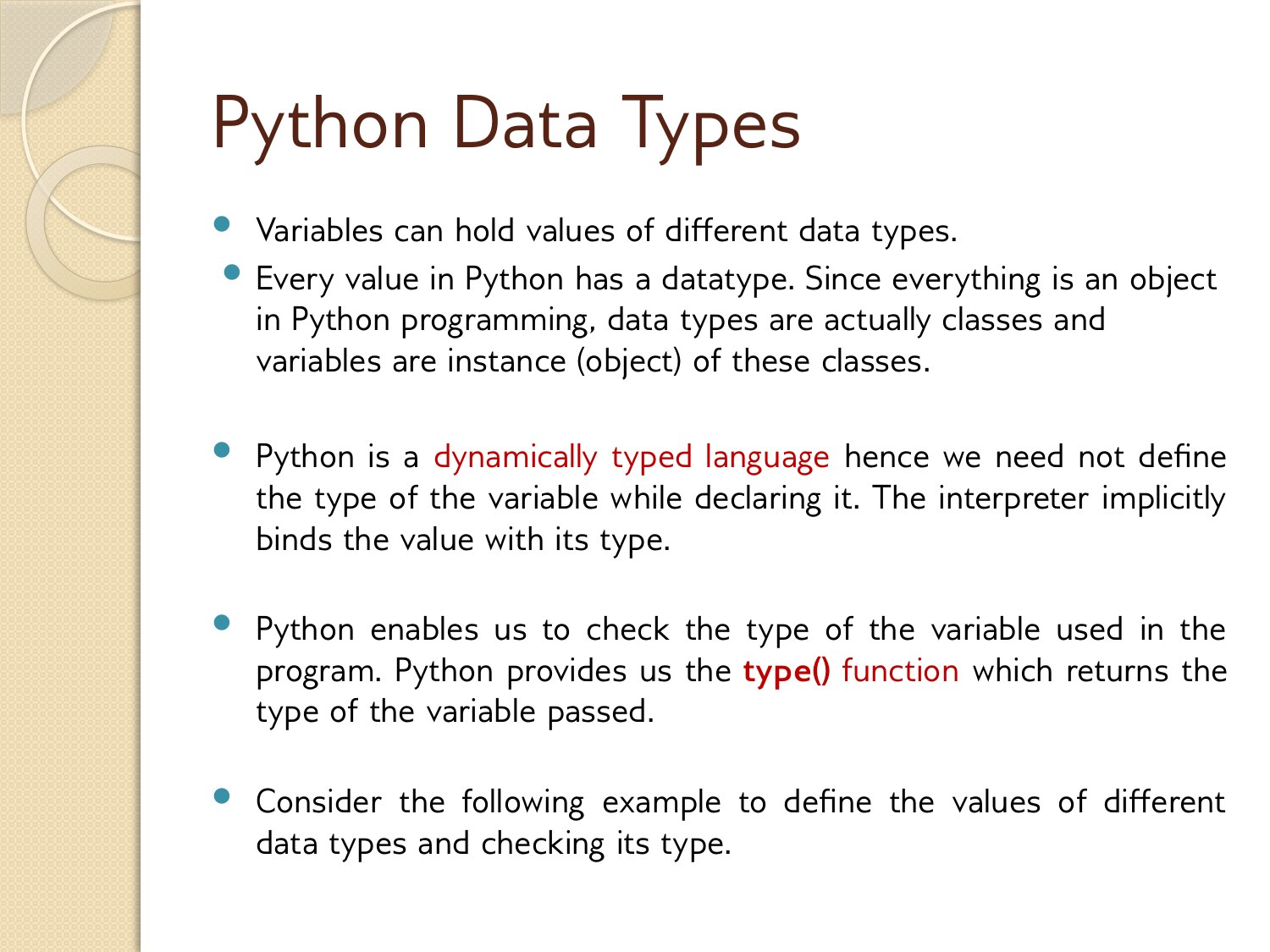

# Python Data Types
Variables can hold values of different data types.
Every value in Python has a datatype. Since everything is an object in Python programming, data types are actually classes and variables are instance (object) of these classes.

Python is a dynamically typed language hence we need not define the type of the variable while declaring it. The interpreter implicitly binds the value with its type.

Python enables us to check the type of the variable used in the program. Python provides us the type() function which returns the type of the variable passed.

Consider the following example to define the values of different data types and checking its type.